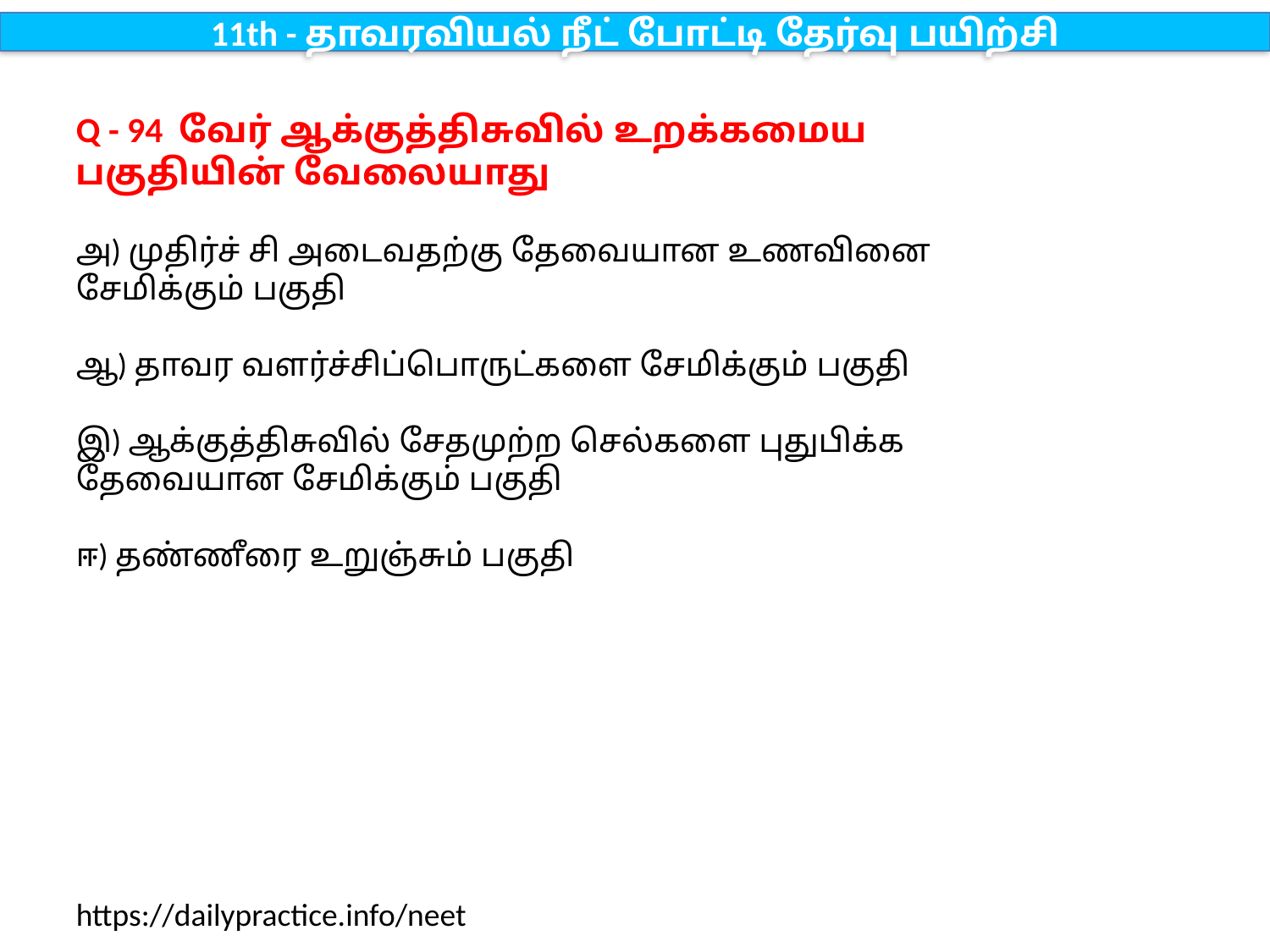

11th - தாவரவியல் நீட் போட்டி தேர்வு பயிற்சி

Q - 94  வேர் ஆக்குத்திசுவில் உறக்கமைய பகுதியின் வேலையாது

அ) முதிர்ச் சி அடைவதற்கு தேவையான உணவினை சேமிக்கும் பகுதி

ஆ) தாவர வளர்ச்சிப்பொருட்களை சேமிக்கும் பகுதி

இ) ஆக்குத்திசுவில் சேதமுற்ற செல்களை புதுபிக்க தேவையான சேமிக்கும் பகுதி

ஈ) தண்ணீரை உறுஞ்சும் பகுதி
https://dailypractice.info/neet